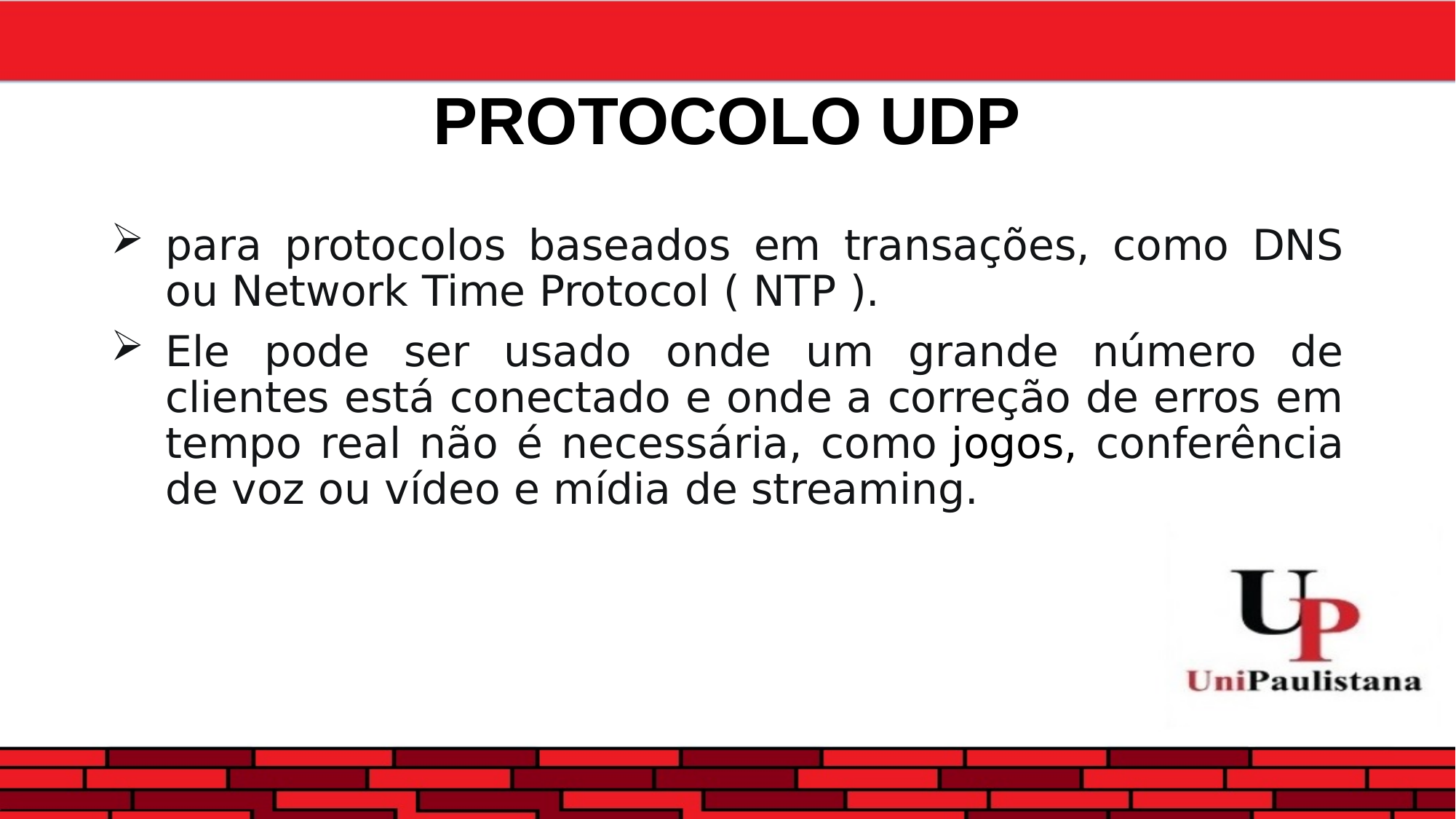

# PROTOCOLO UDP
para protocolos baseados em transações, como DNS ou Network Time Protocol ( NTP ).
Ele pode ser usado onde um grande número de clientes está conectado e onde a correção de erros em tempo real não é necessária, como jogos, conferência de voz ou vídeo e mídia de streaming.